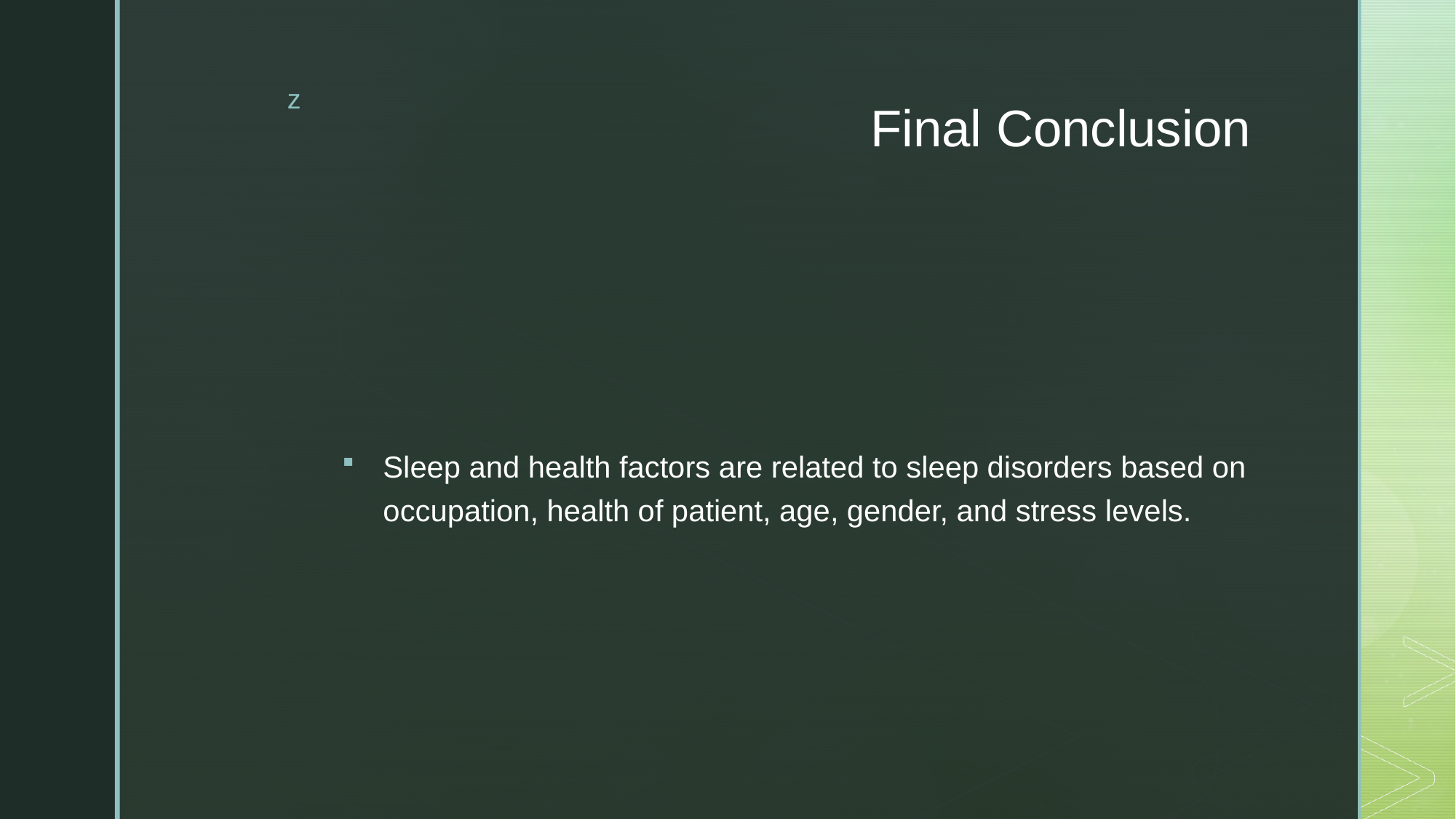

# Final Conclusion
Sleep and health factors are related to sleep disorders based on occupation, health of patient, age, gender, and stress levels.